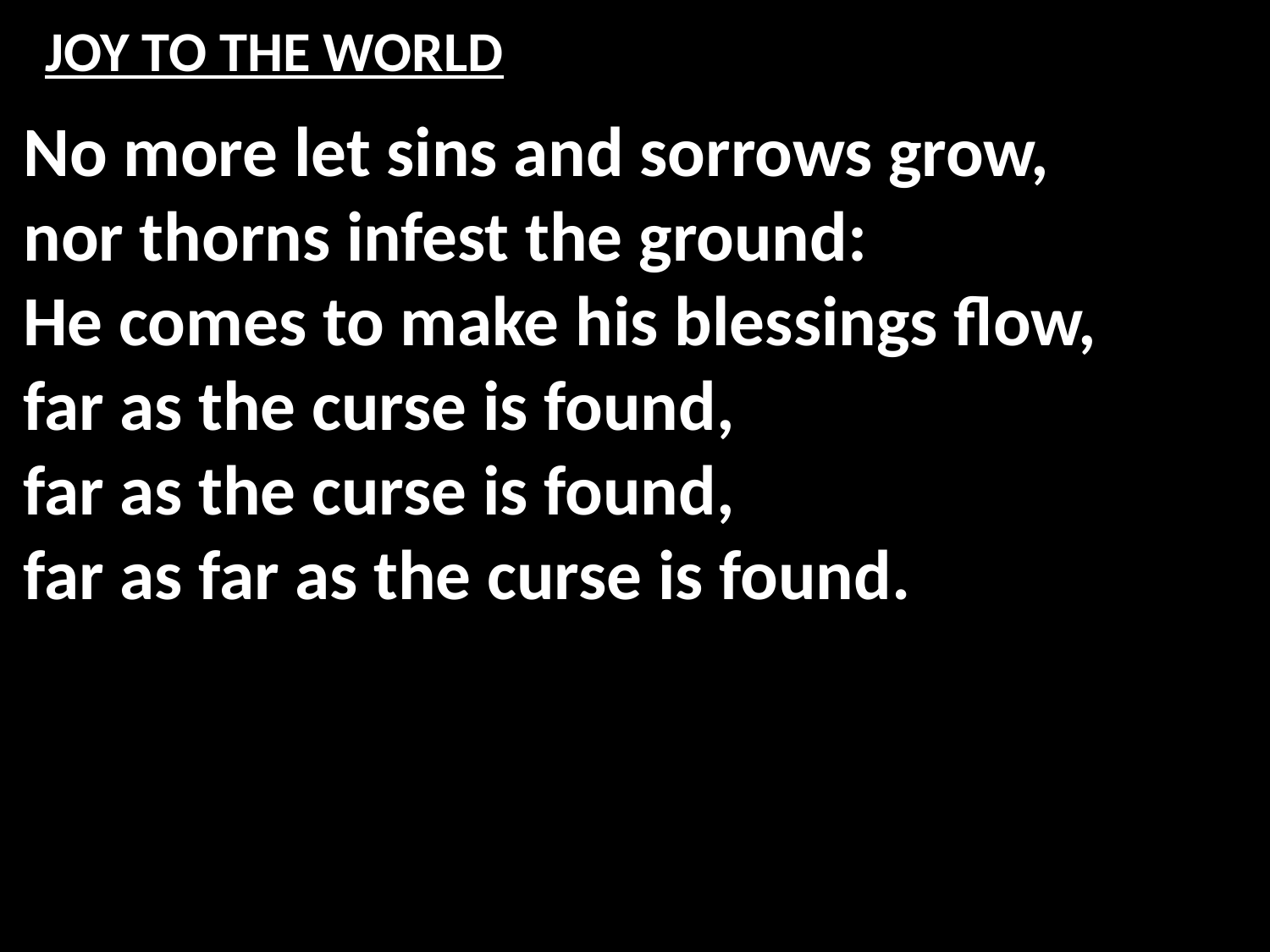

# JOY TO THE WORLD
No more let sins and sorrows grow,
nor thorns infest the ground:
He comes to make his blessings flow,
far as the curse is found,
far as the curse is found,
far as far as the curse is found.